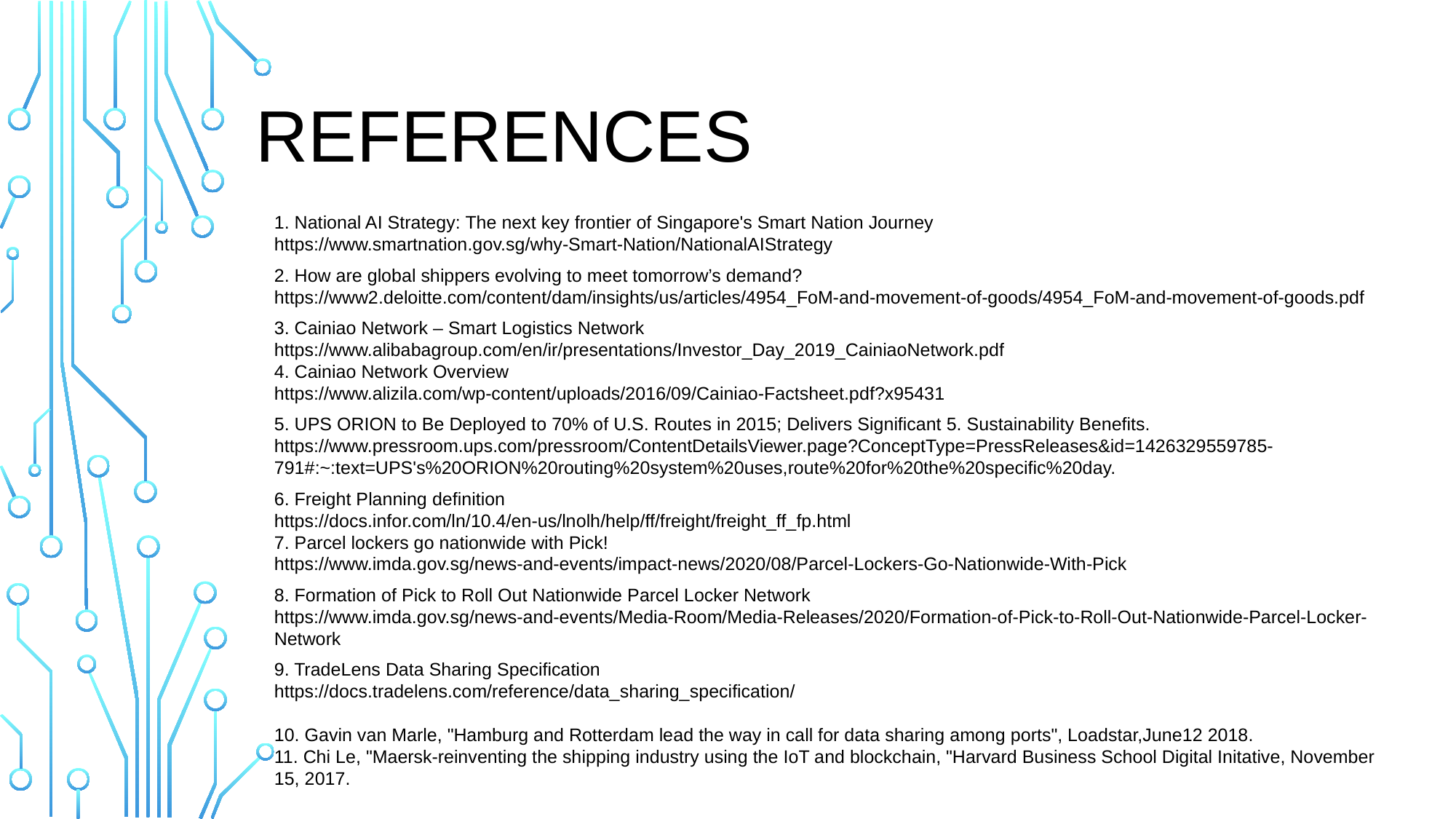

References
1. National AI Strategy: The next key frontier of Singapore's Smart Nation Journey
https://www.smartnation.gov.sg/why-Smart-Nation/NationalAIStrategy
2. How are global shippers evolving to meet tomorrow’s demand?
https://www2.deloitte.com/content/dam/insights/us/articles/4954_FoM-and-movement-of-goods/4954_FoM-and-movement-of-goods.pdf
3. Cainiao Network – Smart Logistics Network
https://www.alibabagroup.com/en/ir/presentations/Investor_Day_2019_CainiaoNetwork.pdf
4. Cainiao Network Overview
https://www.alizila.com/wp-content/uploads/2016/09/Cainiao-Factsheet.pdf?x95431
5. UPS ORION to Be Deployed to 70% of U.S. Routes in 2015; Delivers Significant 5. Sustainability Benefits. https://www.pressroom.ups.com/pressroom/ContentDetailsViewer.page?ConceptType=PressReleases&id=1426329559785-791#:~:text=UPS's%20ORION%20routing%20system%20uses,route%20for%20the%20specific%20day.
6. Freight Planning definition
https://docs.infor.com/ln/10.4/en-us/lnolh/help/ff/freight/freight_ff_fp.html
7. Parcel lockers go nationwide with Pick!
https://www.imda.gov.sg/news-and-events/impact-news/2020/08/Parcel-Lockers-Go-Nationwide-With-Pick
8. Formation of Pick to Roll Out Nationwide Parcel Locker Network
https://www.imda.gov.sg/news-and-events/Media-Room/Media-Releases/2020/Formation-of-Pick-to-Roll-Out-Nationwide-Parcel-Locker-Network
9. TradeLens Data Sharing Specification
https://docs.tradelens.com/reference/data_sharing_specification/

10. Gavin van Marle, "Hamburg and Rotterdam lead the way in call for data sharing among ports", Loadstar,June12 2018.
11. Chi Le, "Maersk-reinventing the shipping industry using the IoT and blockchain, "Harvard Business School Digital Initative, November 15, 2017.